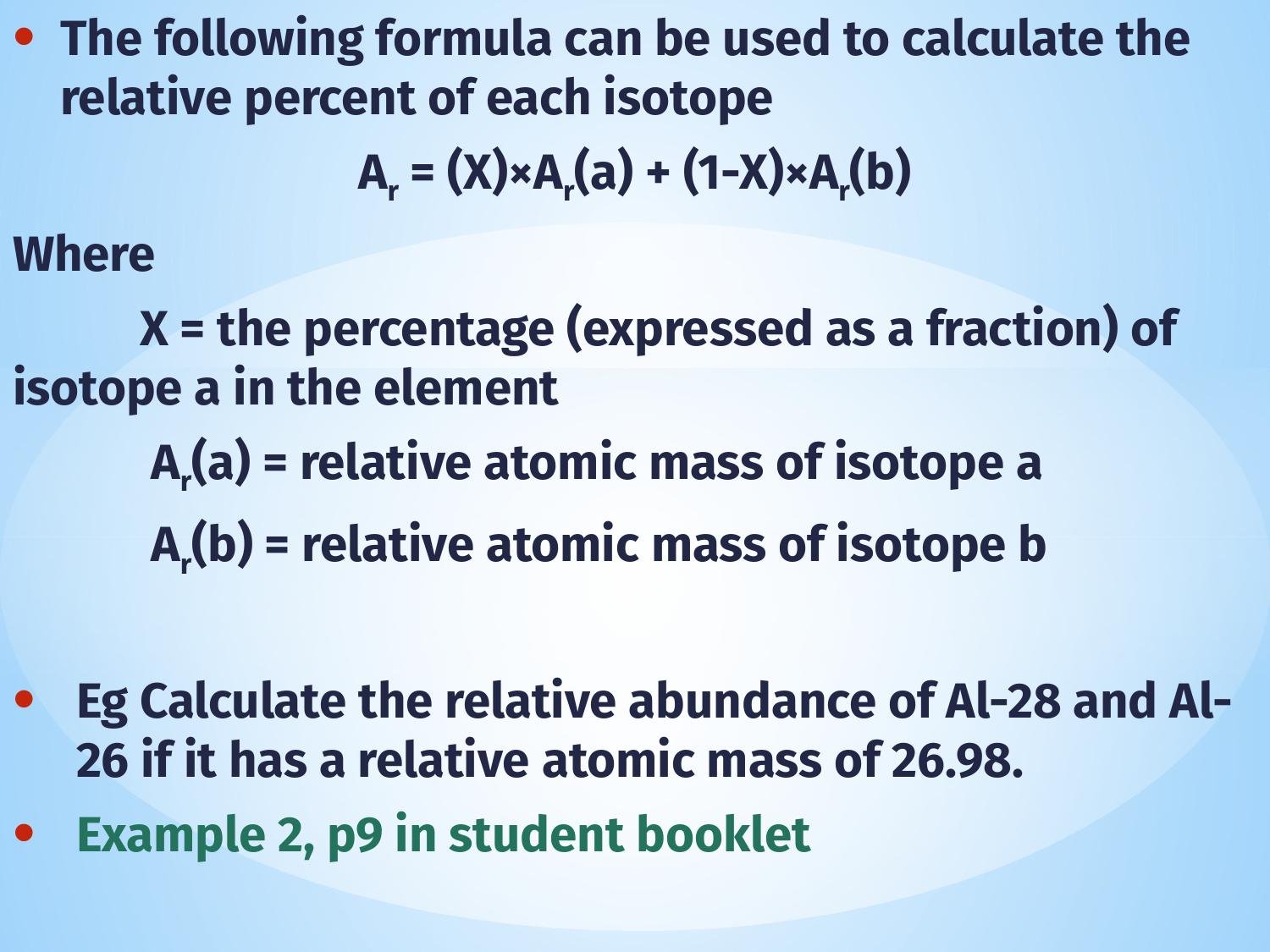

The following formula can be used to calculate the relative percent of each isotope
Ar = (X)×Ar(a) + (1-X)×Ar(b)
Where
	X = the percentage (expressed as a fraction) of isotope a in the element
	 Ar(a) = relative atomic mass of isotope a
	 Ar(b) = relative atomic mass of isotope b

Eg Calculate the relative abundance of Al-28 and Al-26 if it has a relative atomic mass of 26.98.
Example 2, p9 in student booklet